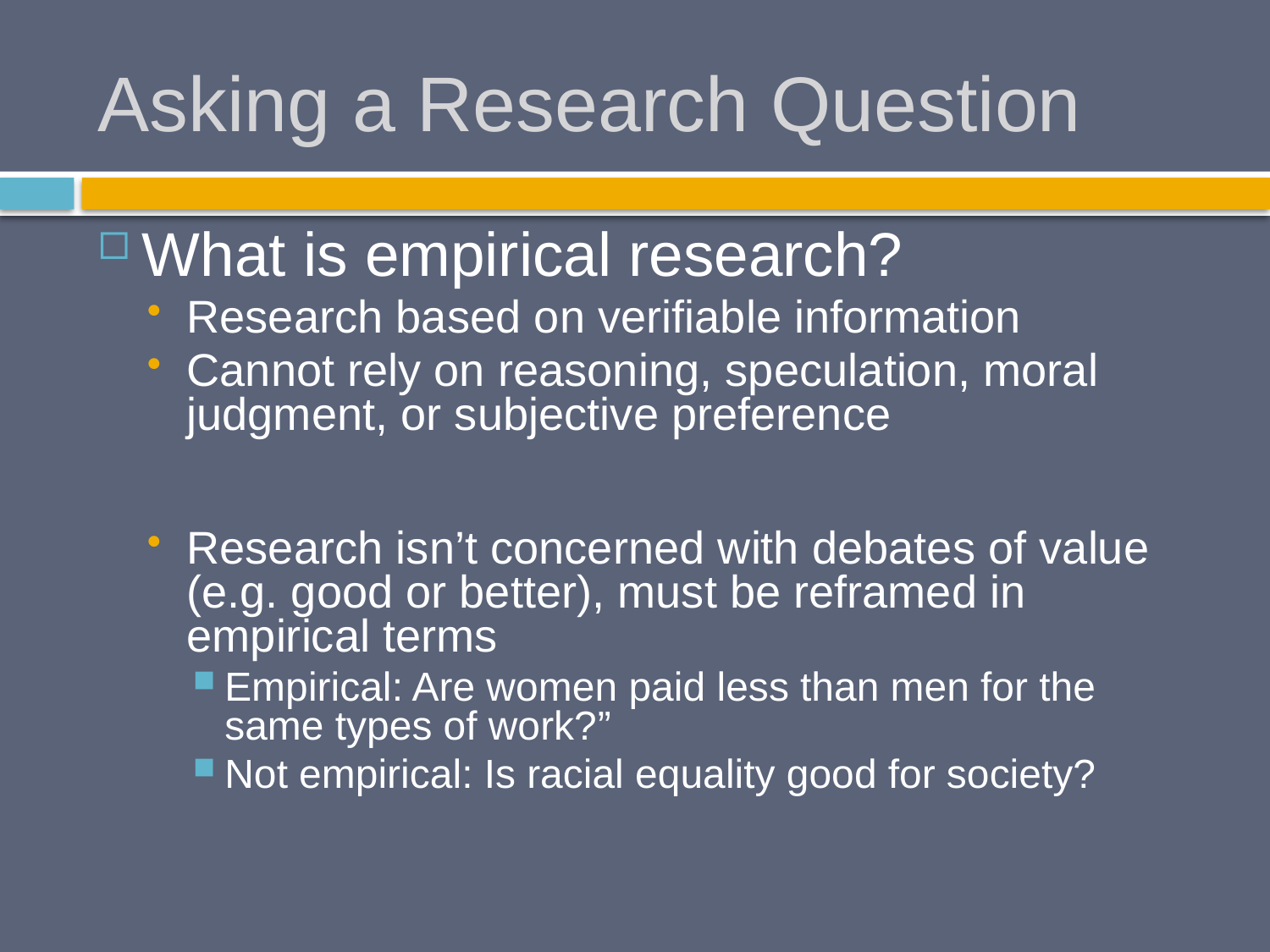

# Asking a Research Question
What is empirical research?
Research based on verifiable information
Cannot rely on reasoning, speculation, moral judgment, or subjective preference

Research isn’t concerned with debates of value (e.g. good or better), must be reframed in empirical terms
Empirical: Are women paid less than men for the same types of work?”
Not empirical: Is racial equality good for society?